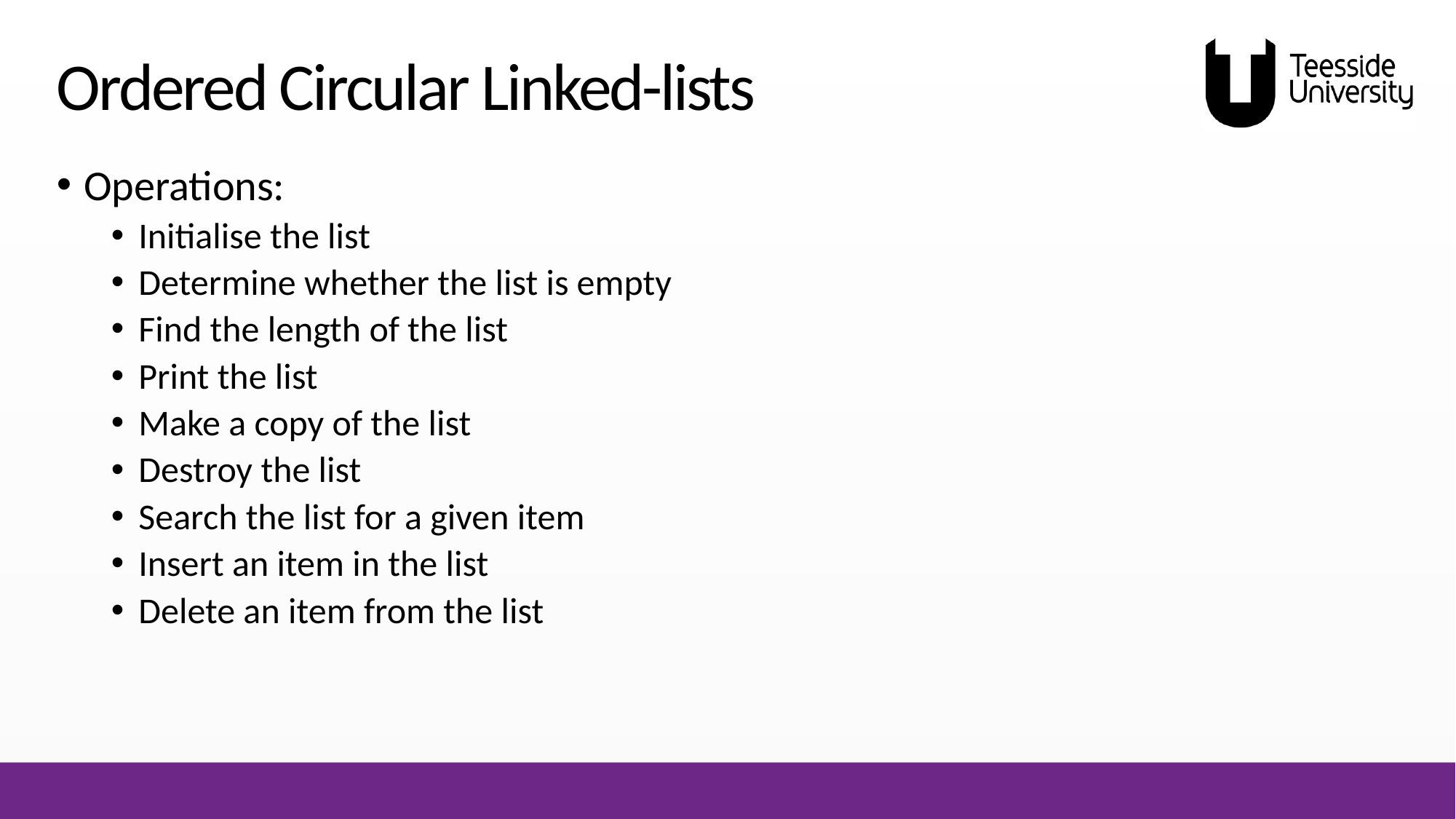

# Ordered Circular Linked-lists
Operations:
Initialise the list
Determine whether the list is empty
Find the length of the list
Print the list
Make a copy of the list
Destroy the list
Search the list for a given item
Insert an item in the list
Delete an item from the list